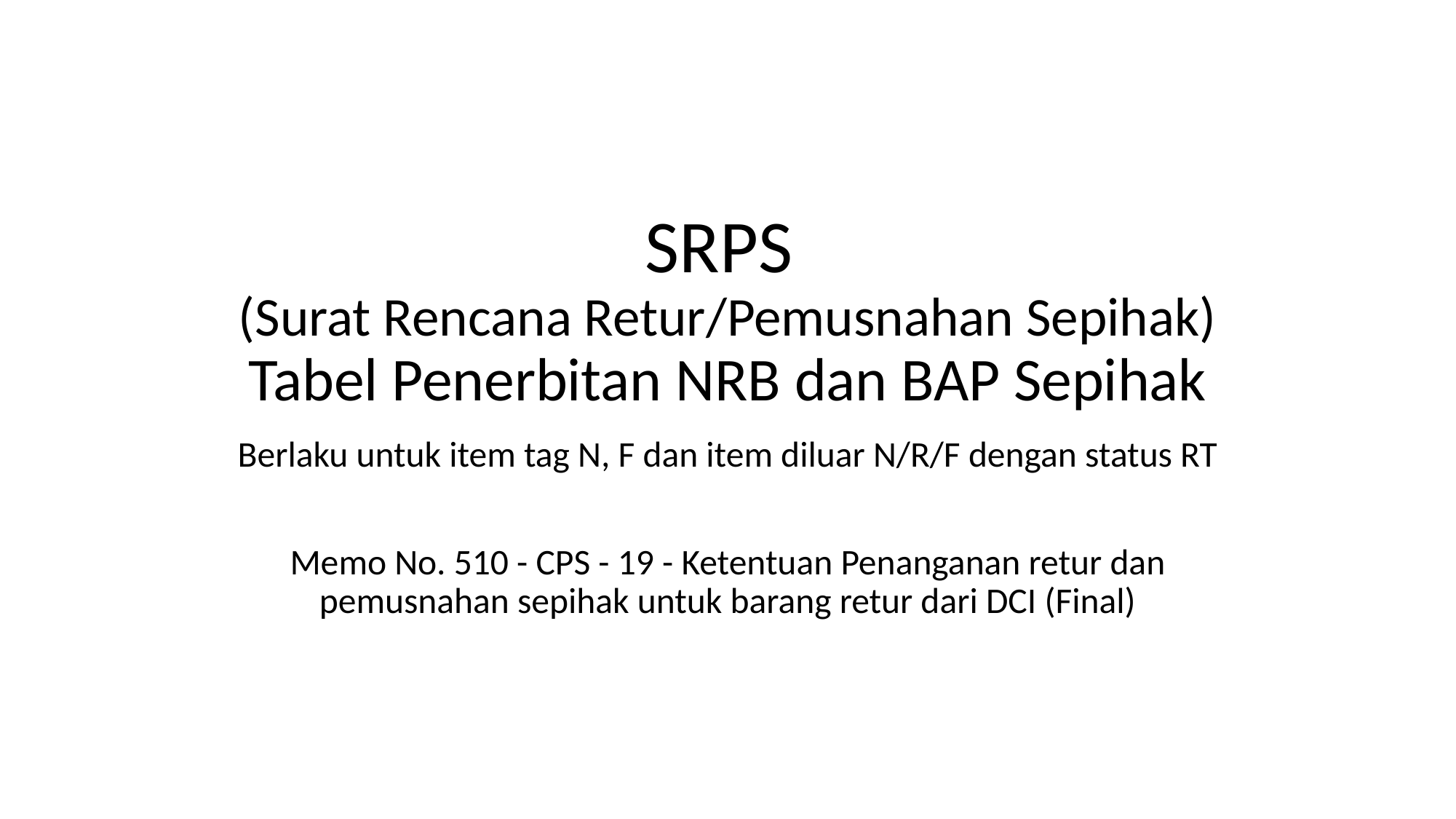

# SRPS (Surat Rencana Retur/Pemusnahan Sepihak) Tabel Penerbitan NRB dan BAP Sepihak
Berlaku untuk item tag N, F dan item diluar N/R/F dengan status RT

Memo No. 510 - CPS - 19 - Ketentuan Penanganan retur dan pemusnahan sepihak untuk barang retur dari DCI (Final)